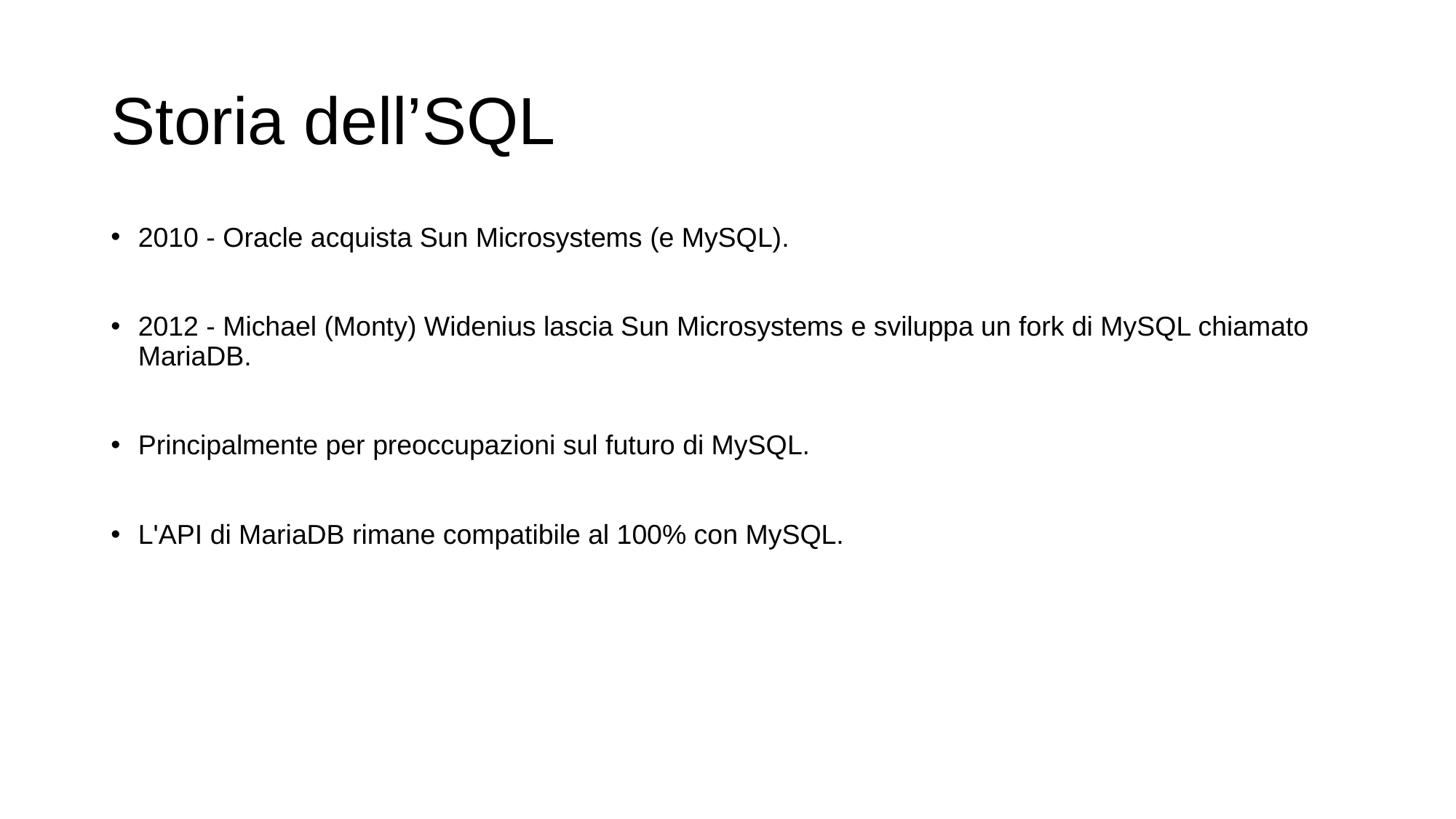

# Storia dell’SQL
2010 - Oracle acquista Sun Microsystems (e MySQL).

2012 - Michael (Monty) Widenius lascia Sun Microsystems e sviluppa un fork di MySQL chiamato MariaDB.

Principalmente per preoccupazioni sul futuro di MySQL.

L'API di MariaDB rimane compatibile al 100% con MySQL.